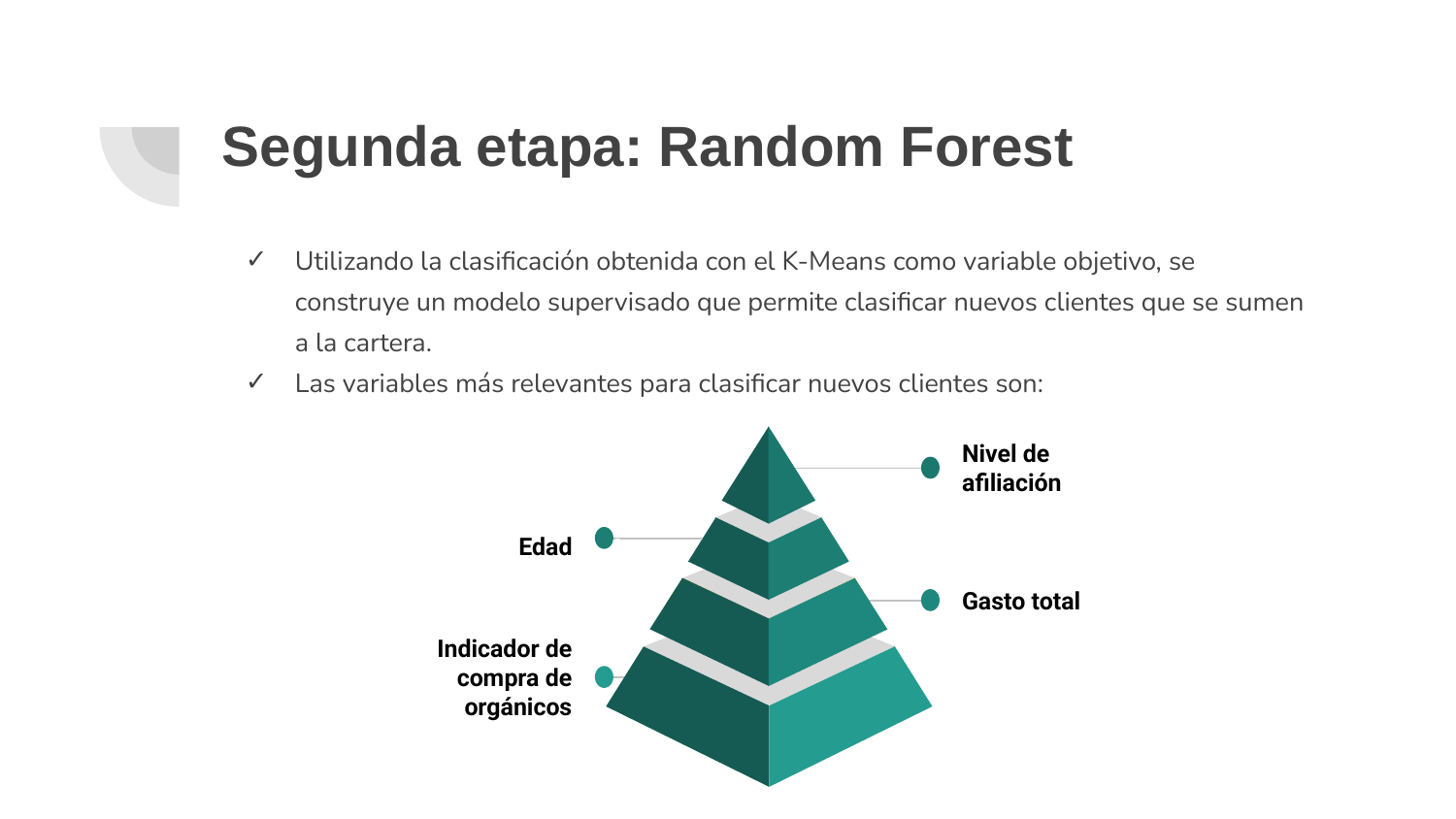

# Segunda etapa: Random Forest
Utilizando la clasificación obtenida con el K-Means como variable objetivo, se construye un modelo supervisado que permite clasificar nuevos clientes que se sumen a la cartera.
Las variables más relevantes para clasificar nuevos clientes son:

Nivel de afiliación

1

Edad
2

Gasto total

3
Indicador de compra de orgánicos

4